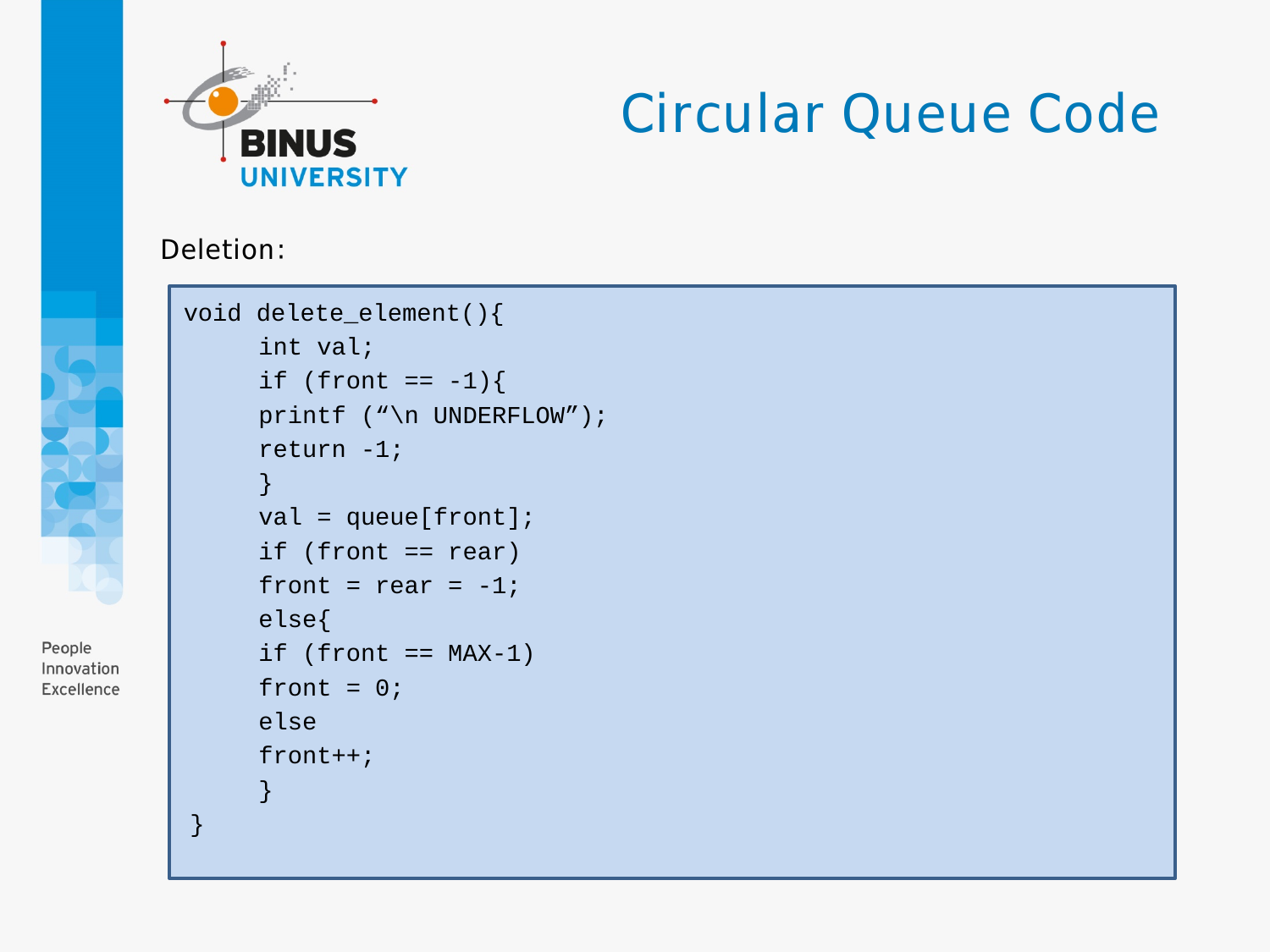

# Circular Queue Code
Deletion:

  void delete_element(){
	int val;
	if (front == -1){
		printf (“\n UNDERFLOW”);
		return -1;
	}
	val = queue[front];
	if (front == rear)
		front = rear = -1;
	else{
		if (front == MAX-1)
			front = 0;
		else
			front++;
	}
  }